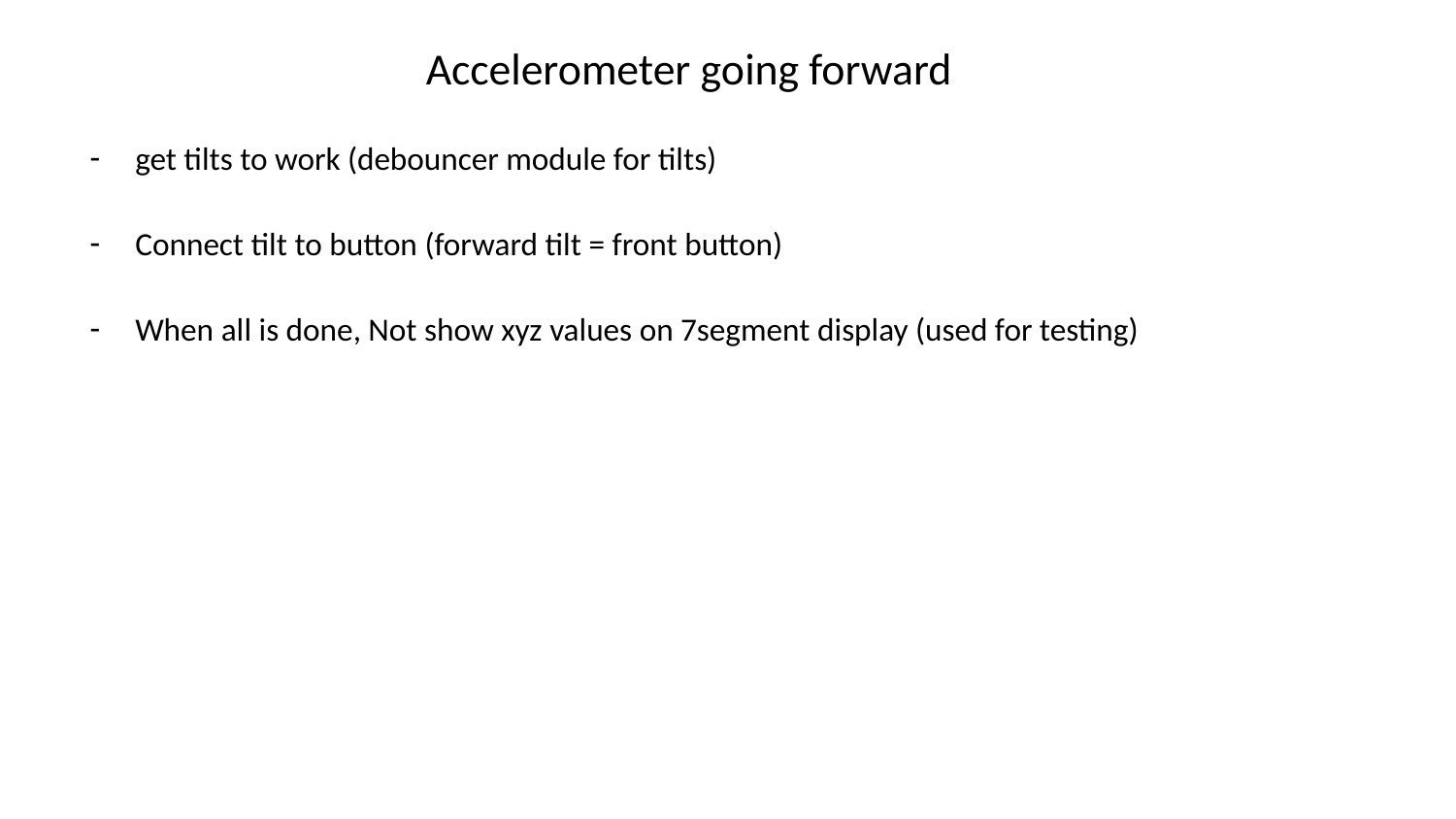

# Accelerometer going forward
get tilts to work (debouncer module for tilts)

Connect tilt to button (forward tilt = front button)

When all is done, Not show xyz values on 7segment display (used for testing)